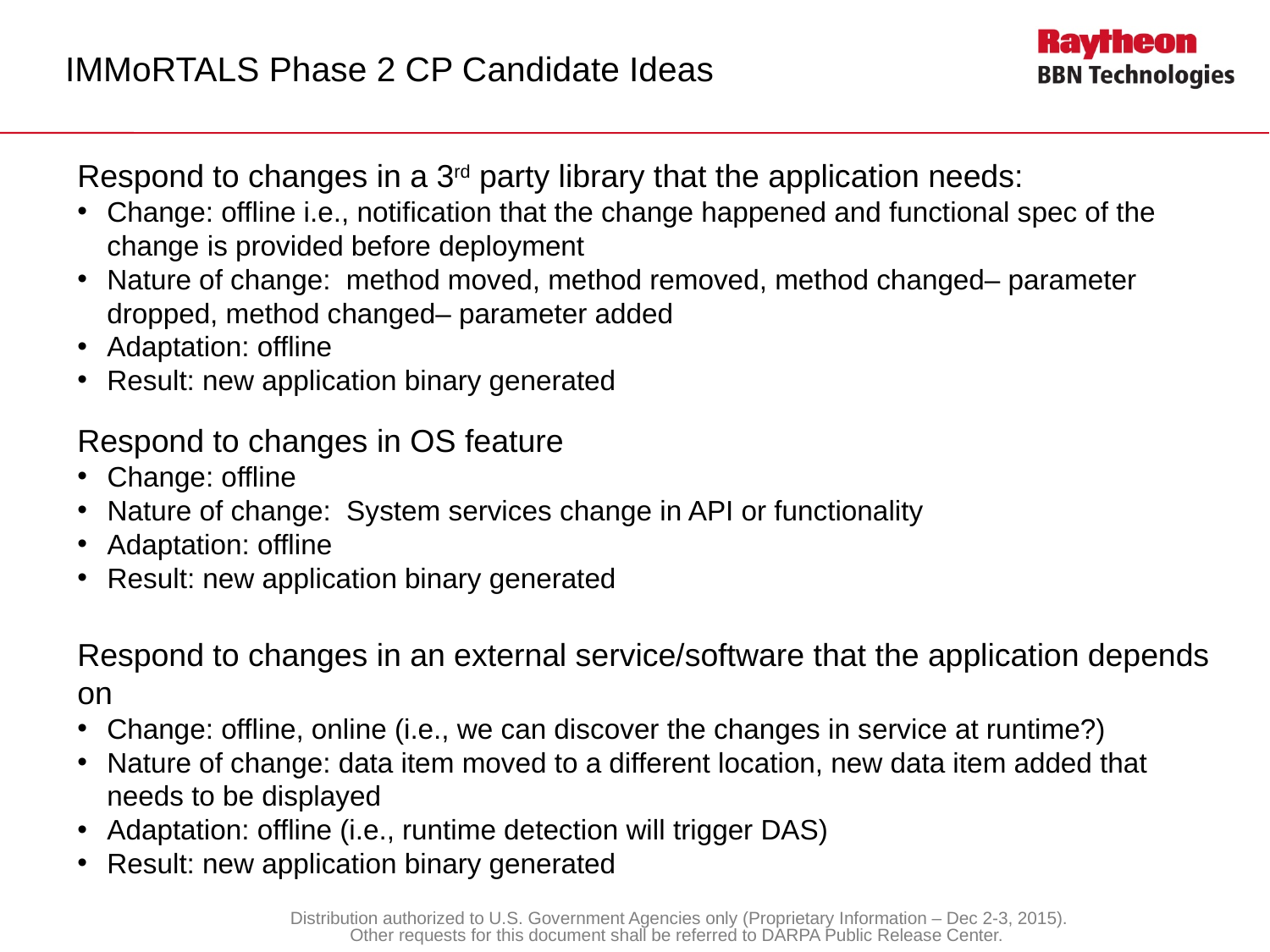

# IMMoRTALS Phase 2 CP Candidate Ideas
Respond to changes in a 3rd party library that the application needs:
Change: offline i.e., notification that the change happened and functional spec of the change is provided before deployment
Nature of change:  method moved, method removed, method changed– parameter dropped, method changed– parameter added
Adaptation: offline
Result: new application binary generated
Respond to changes in OS feature
Change: offline
Nature of change:  System services change in API or functionality
Adaptation: offline
Result: new application binary generated
Respond to changes in an external service/software that the application depends on
Change: offline, online (i.e., we can discover the changes in service at runtime?)
Nature of change: data item moved to a different location, new data item added that needs to be displayed
Adaptation: offline (i.e., runtime detection will trigger DAS)
Result: new application binary generated